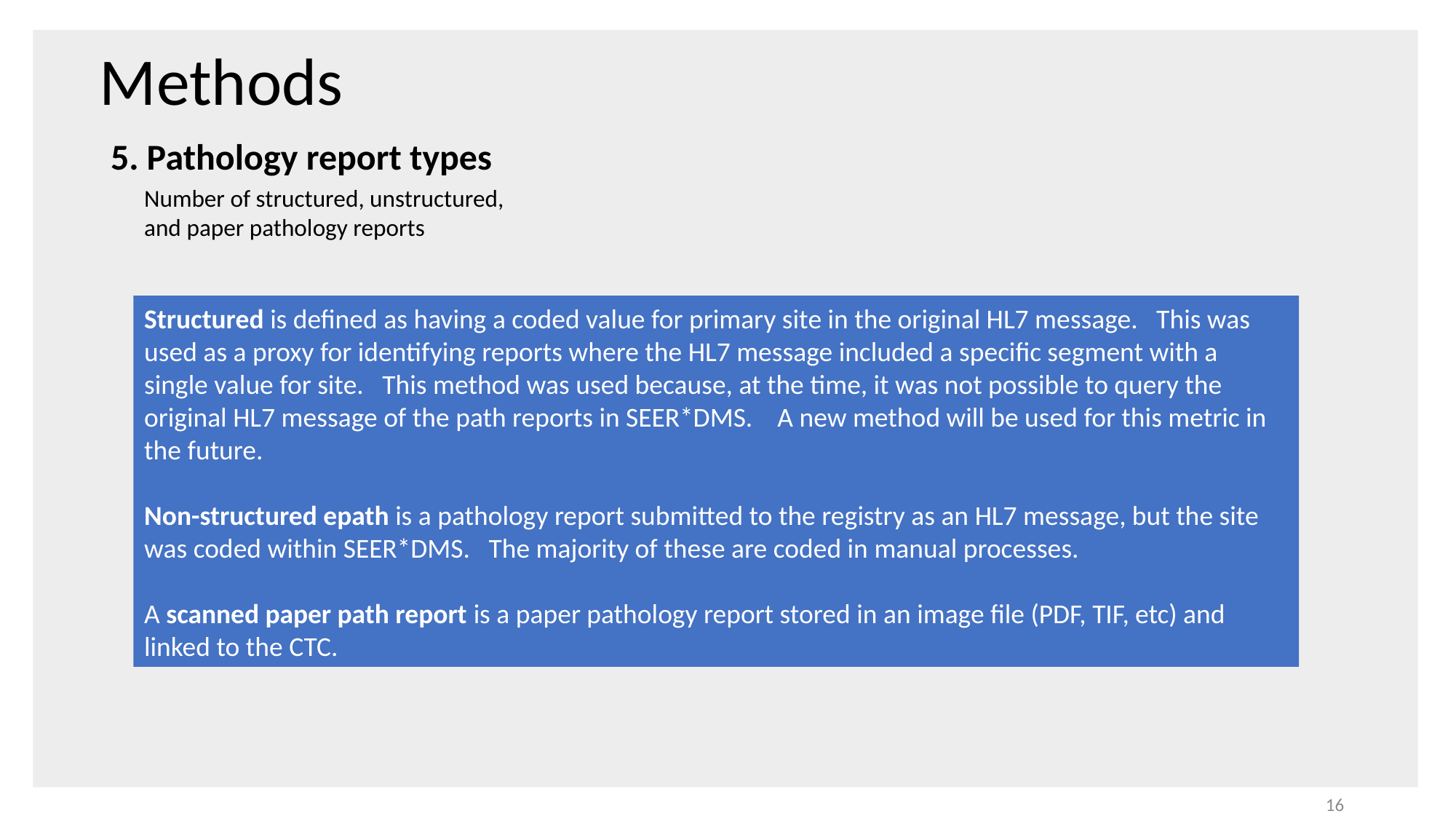

Methods

5. Pathology report types

Number of structured, unstructured, and paper pathology reports
Structured is defined as having a coded value for primary site in the original HL7 message.   This was used as a proxy for identifying reports where the HL7 message included a specific segment with a single value for site.   This method was used because, at the time, it was not possible to query the original HL7 message of the path reports in SEER*DMS.    A new method will be used for this metric in the future.

Non-structured epath is a pathology report submitted to the registry as an HL7 message, but the site was coded within SEER*DMS.   The majority of these are coded in manual processes.

A scanned paper path report is a paper pathology report stored in an image file (PDF, TIF, etc) and linked to the CTC.
16